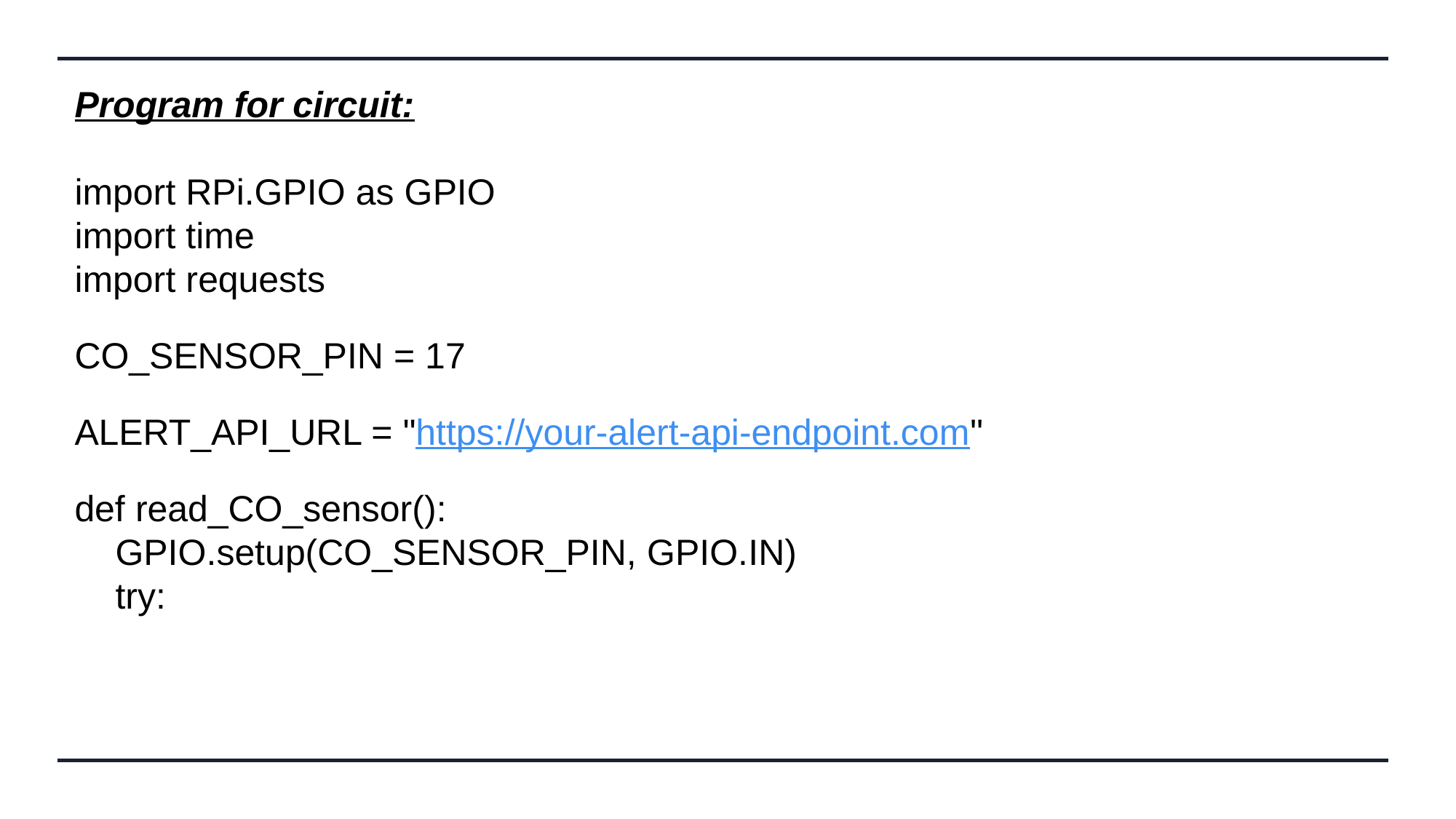

Program for circuit:

import RPi.GPIO as GPIO
import time
import requests

CO_SENSOR_PIN = 17

ALERT_API_URL = "https://your-alert-api-endpoint.com"

def read_CO_sensor():
    GPIO.setup(CO_SENSOR_PIN, GPIO.IN)
    try: